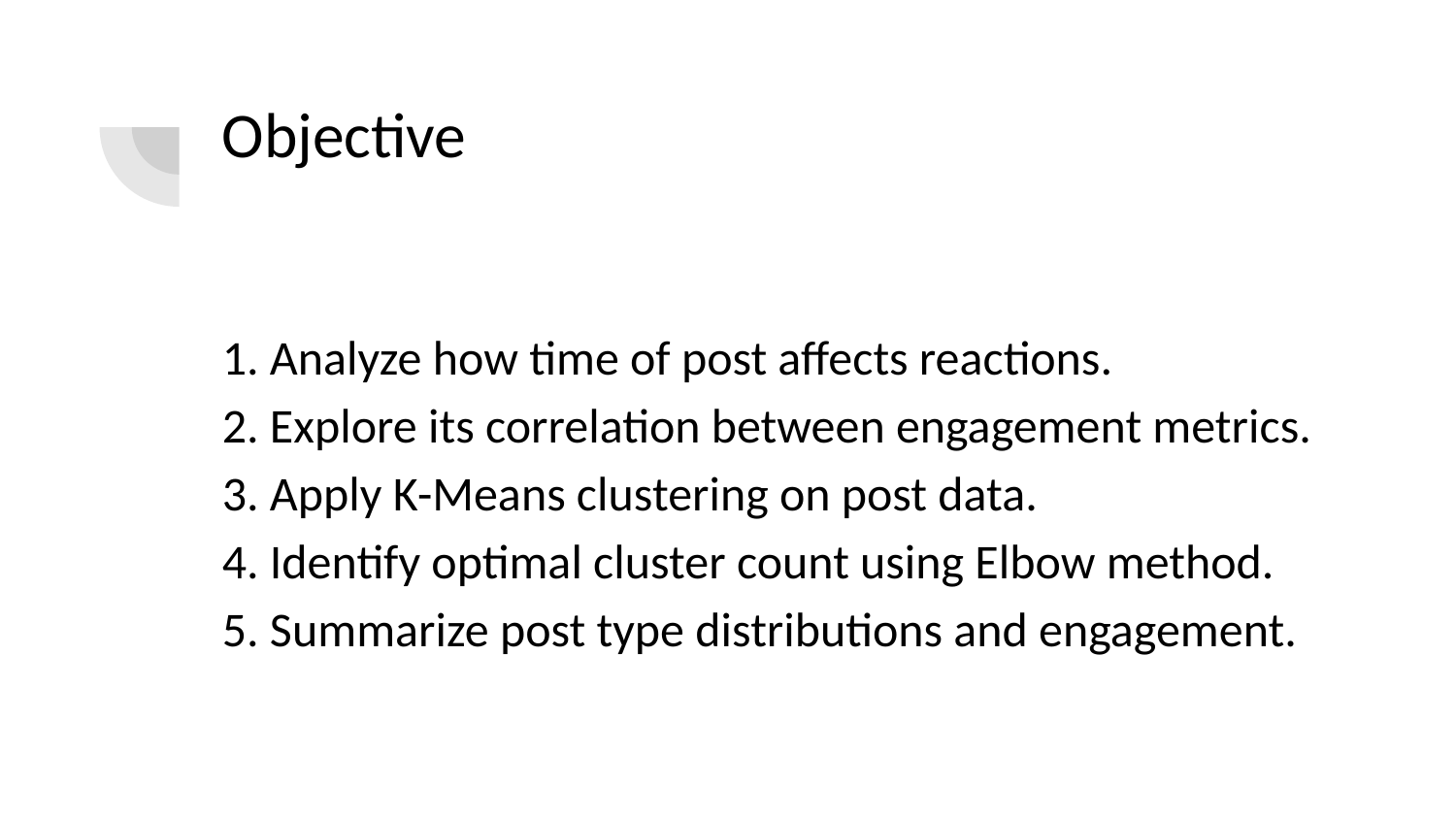

# Objective
1. Analyze how time of post affects reactions.
2. Explore its correlation between engagement metrics.
3. Apply K-Means clustering on post data.
4. Identify optimal cluster count using Elbow method.
5. Summarize post type distributions and engagement.